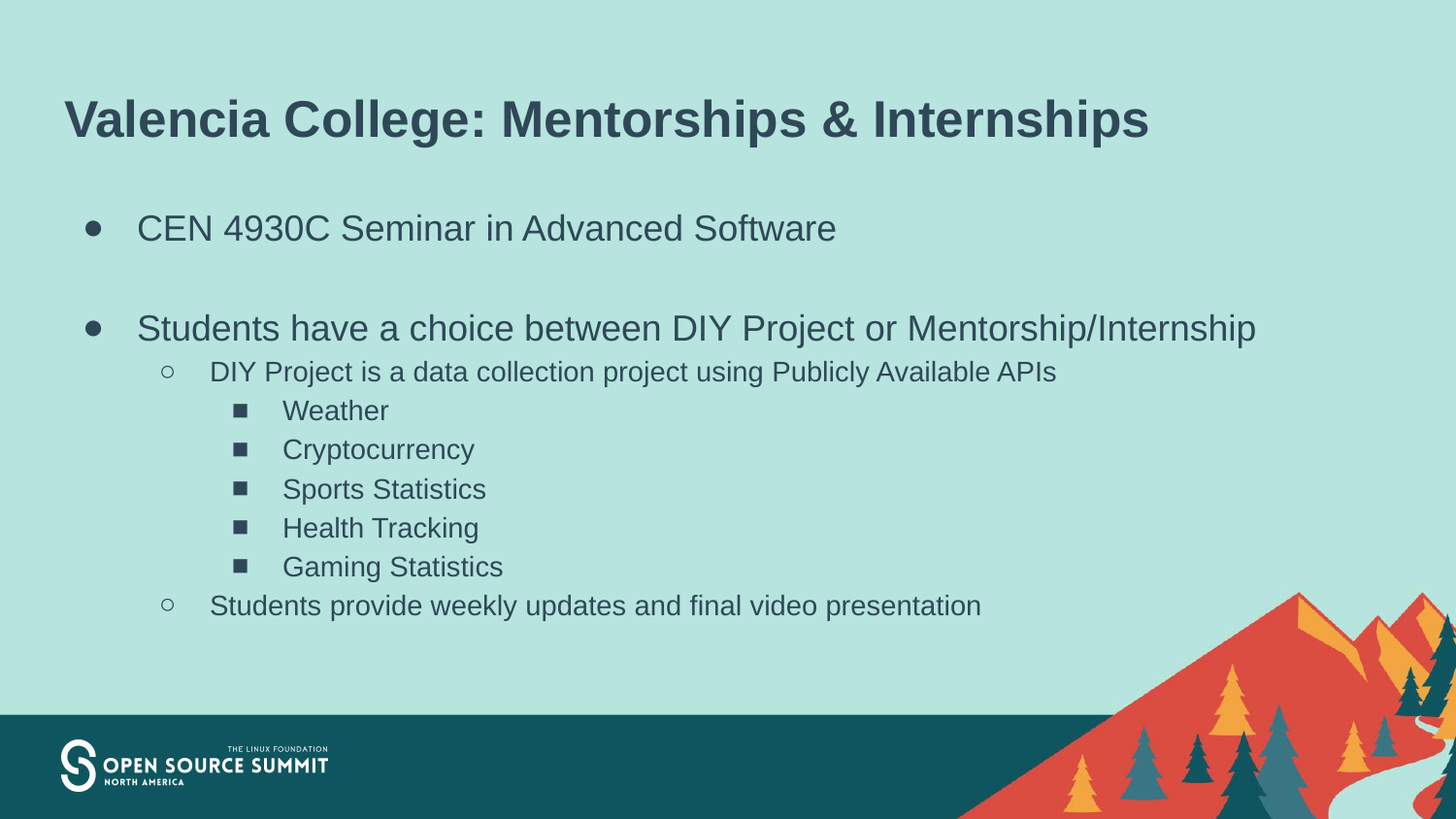

# Valencia College: Mentorships & Internships
CEN 4930C Seminar in Advanced Software

Students have a choice between DIY Project or Mentorship/Internship
DIY Project is a data collection project using Publicly Available APIs
Weather
Cryptocurrency
Sports Statistics
Health Tracking
Gaming Statistics
Students provide weekly updates and final video presentation